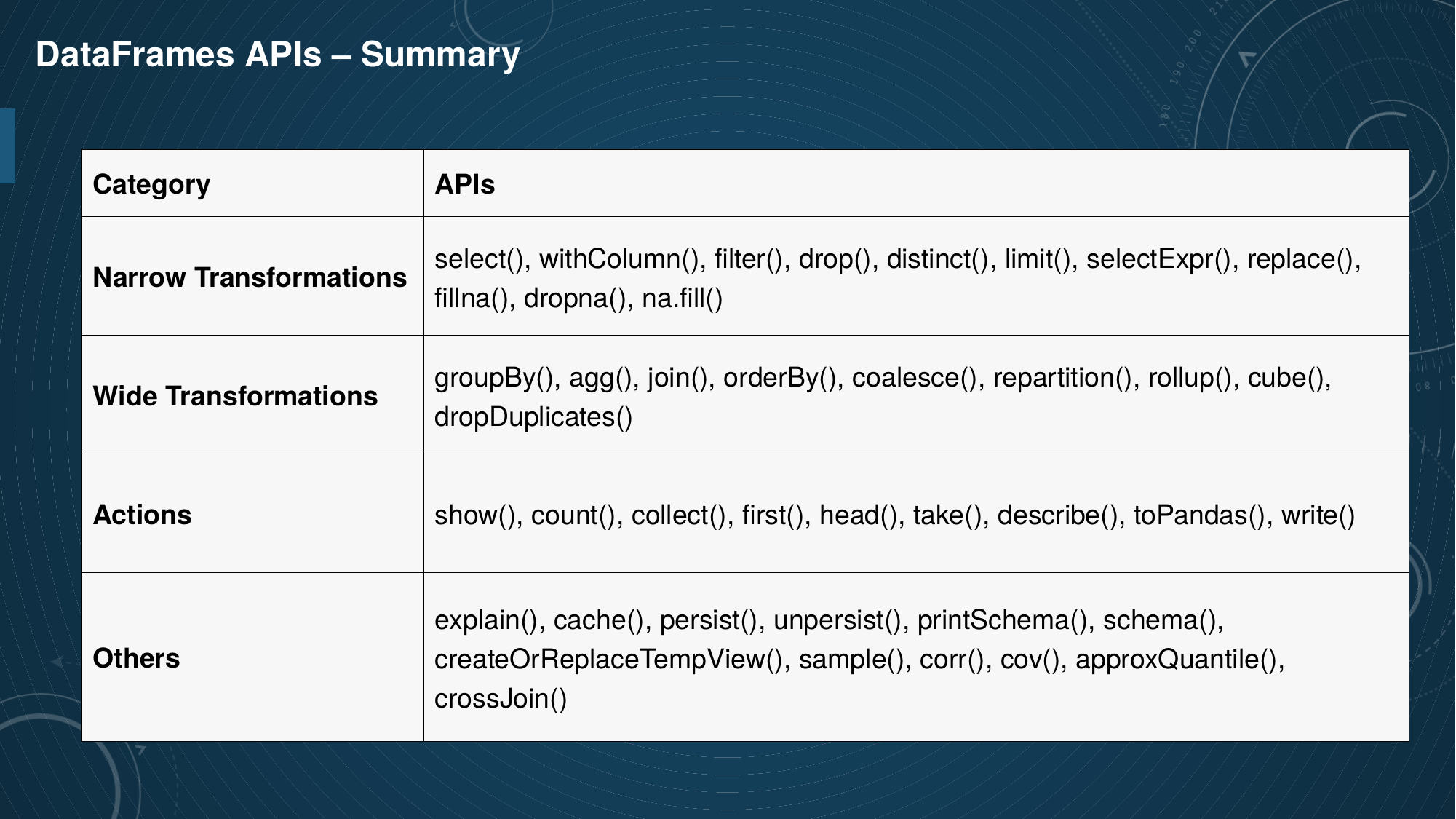

DataFrames APIs – Summary

| Category | APIs |
| --- | --- |
| Narrow Transformations | select(), withColumn(), filter(), drop(), distinct(), limit(), selectExpr(), replace(),  fillna(), dropna(), na.fill() |
| Wide Transformations | groupBy(), agg(), join(), orderBy(), coalesce(), repartition(), rollup(), cube(),  dropDuplicates() |
| Actions | show(), count(), collect(), first(), head(), take(), describe(), toPandas(), write() |
| Others | explain(), cache(), persist(), unpersist(), printSchema(), schema(),  createOrReplaceTempView(), sample(), corr(), cov(), approxQuantile(),  crossJoin() |